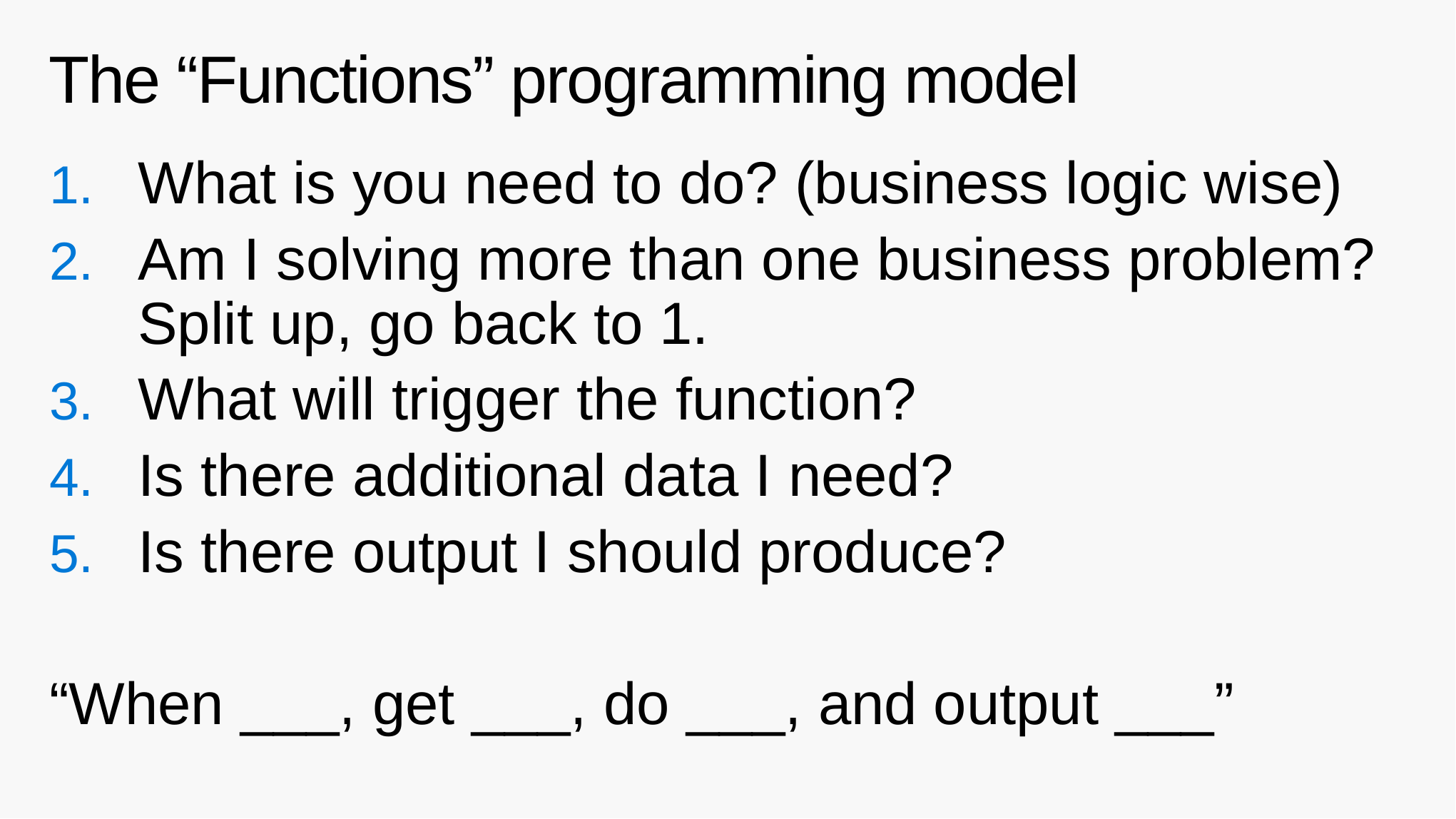

# The “Functions” programming model
What is you need to do? (business logic wise)
Am I solving more than one business problem? Split up, go back to 1.
What will trigger the function?
Is there additional data I need?
Is there output I should produce?

“When ___, get ___, do ___, and output ___”